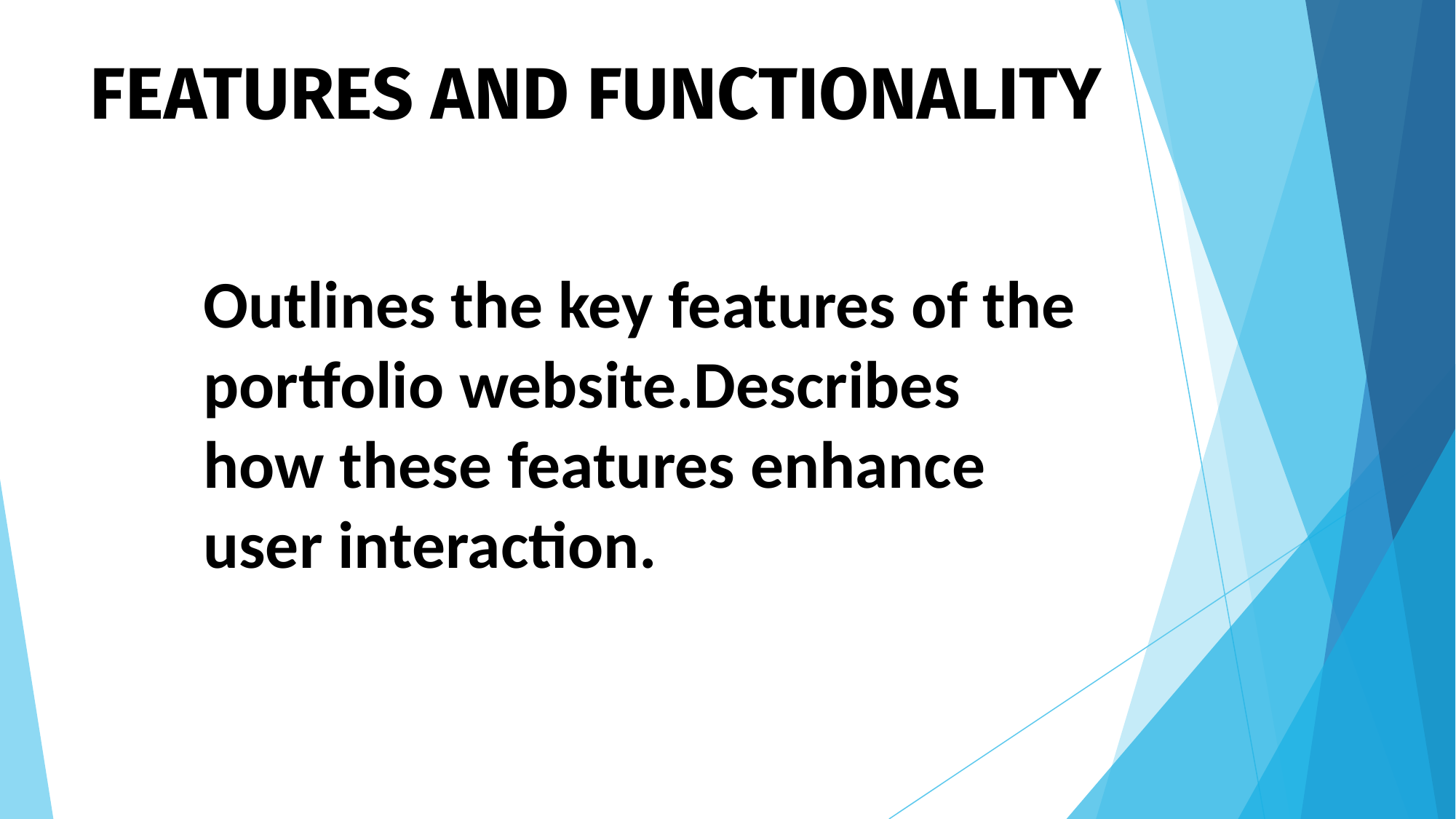

# FEATURES AND FUNCTIONALITY

Outlines the key features of the portfolio website.Describes how these features enhance user interaction.